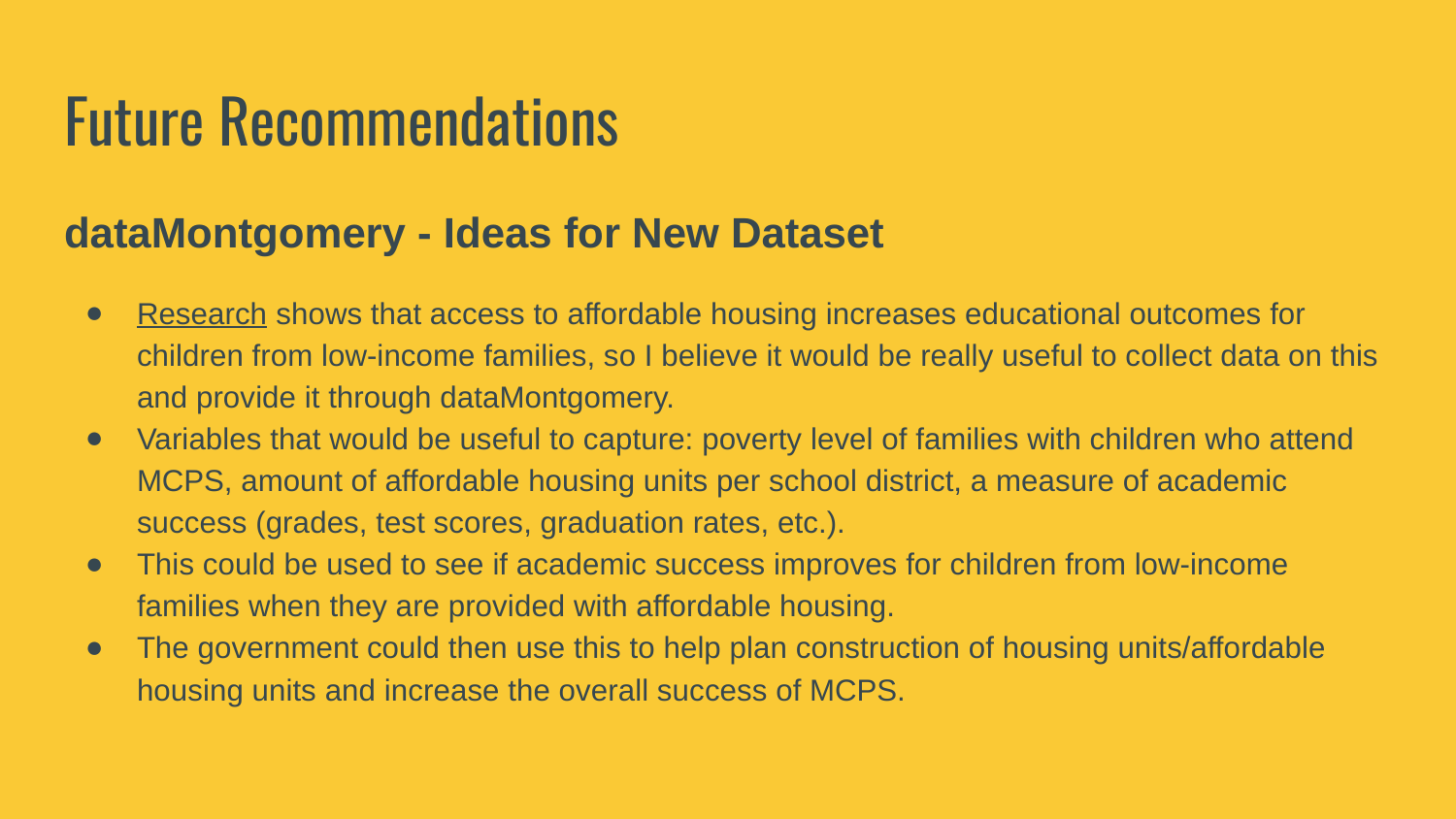

# Future Recommendations
dataMontgomery - Ideas for New Dataset
Research shows that access to affordable housing increases educational outcomes for children from low-income families, so I believe it would be really useful to collect data on this and provide it through dataMontgomery.
Variables that would be useful to capture: poverty level of families with children who attend MCPS, amount of affordable housing units per school district, a measure of academic success (grades, test scores, graduation rates, etc.).
This could be used to see if academic success improves for children from low-income families when they are provided with affordable housing.
The government could then use this to help plan construction of housing units/affordable housing units and increase the overall success of MCPS.